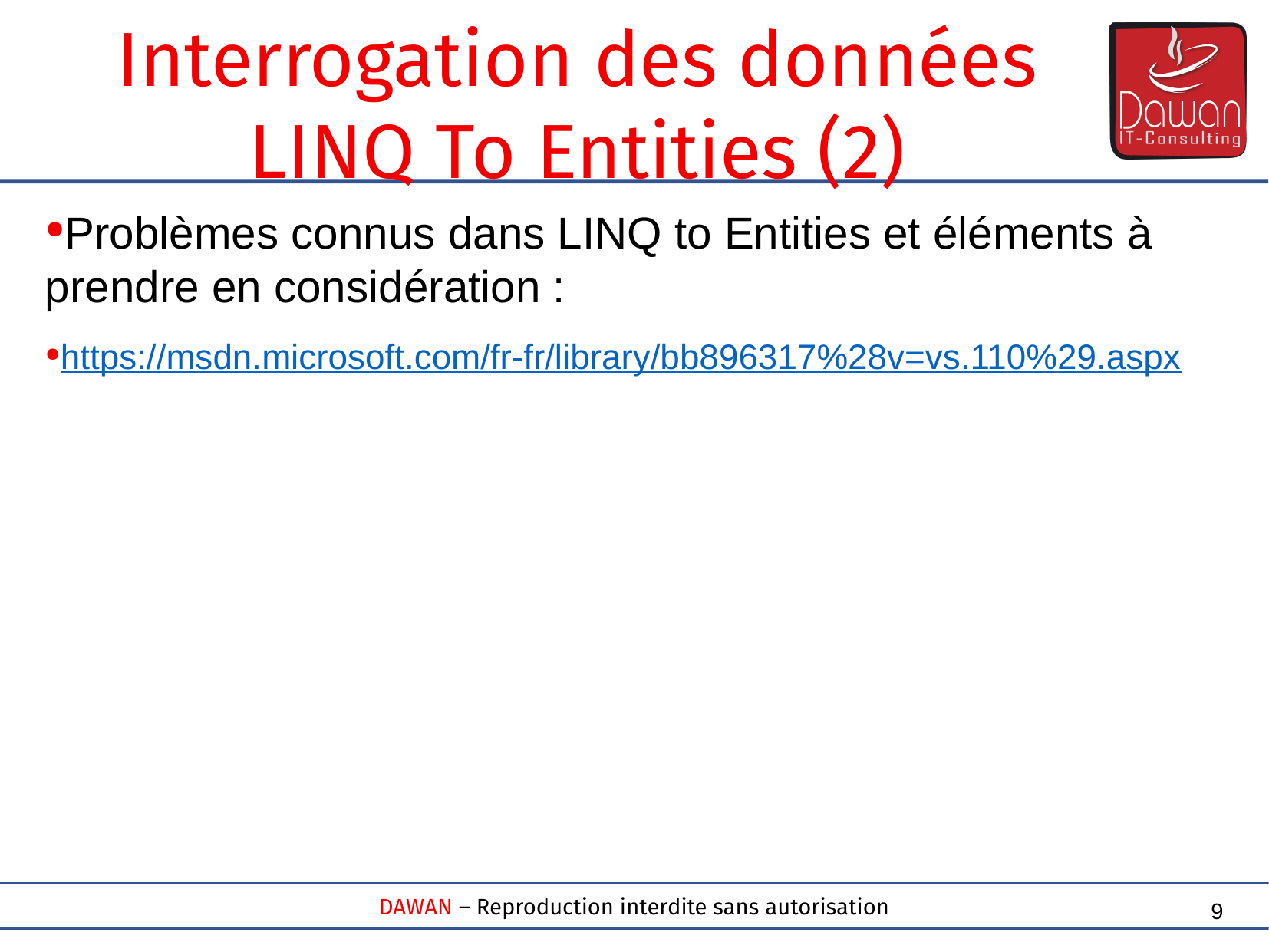

Problèmes connus dans LINQ to Entities et éléments à prendre en considération :
https://msdn.microsoft.com/fr-fr/library/bb896317%28v=vs.110%29.aspx

Interrogation des données
LINQ To Entities (2)
9